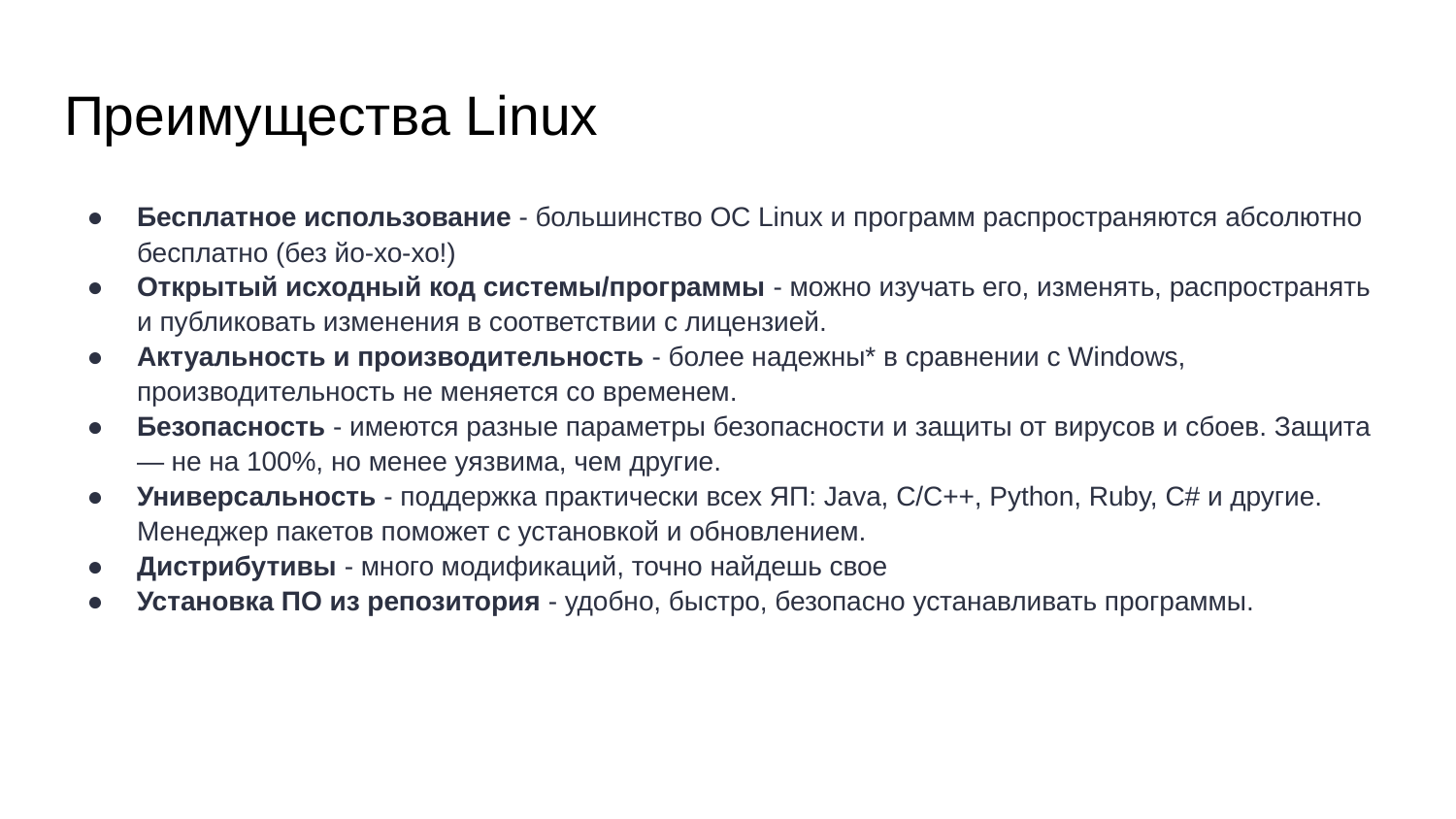

# Преимущества Linux
Бесплатное использование - большинство ОС Linux и программ распространяются абсолютно бесплатно (без йо-хо-хо!)
Открытый исходный код системы/программы - можно изучать его, изменять, распространять и публиковать изменения в соответствии с лицензией.
Актуальность и производительность - более надежны* в сравнении с Windows, производительность не меняется со временем.
Безопасность - имеются разные параметры безопасности и защиты от вирусов и сбоев. Защита — не на 100%, но менее уязвима, чем другие.
Универсальность - поддержка практически всех ЯП: Java, C/C++, Python, Ruby, C# и другие. Менеджер пакетов поможет с установкой и обновлением.
Дистрибутивы - много модификаций, точно найдешь свое
Установка ПО из репозитория - удобно, быстро, безопасно устанавливать программы.